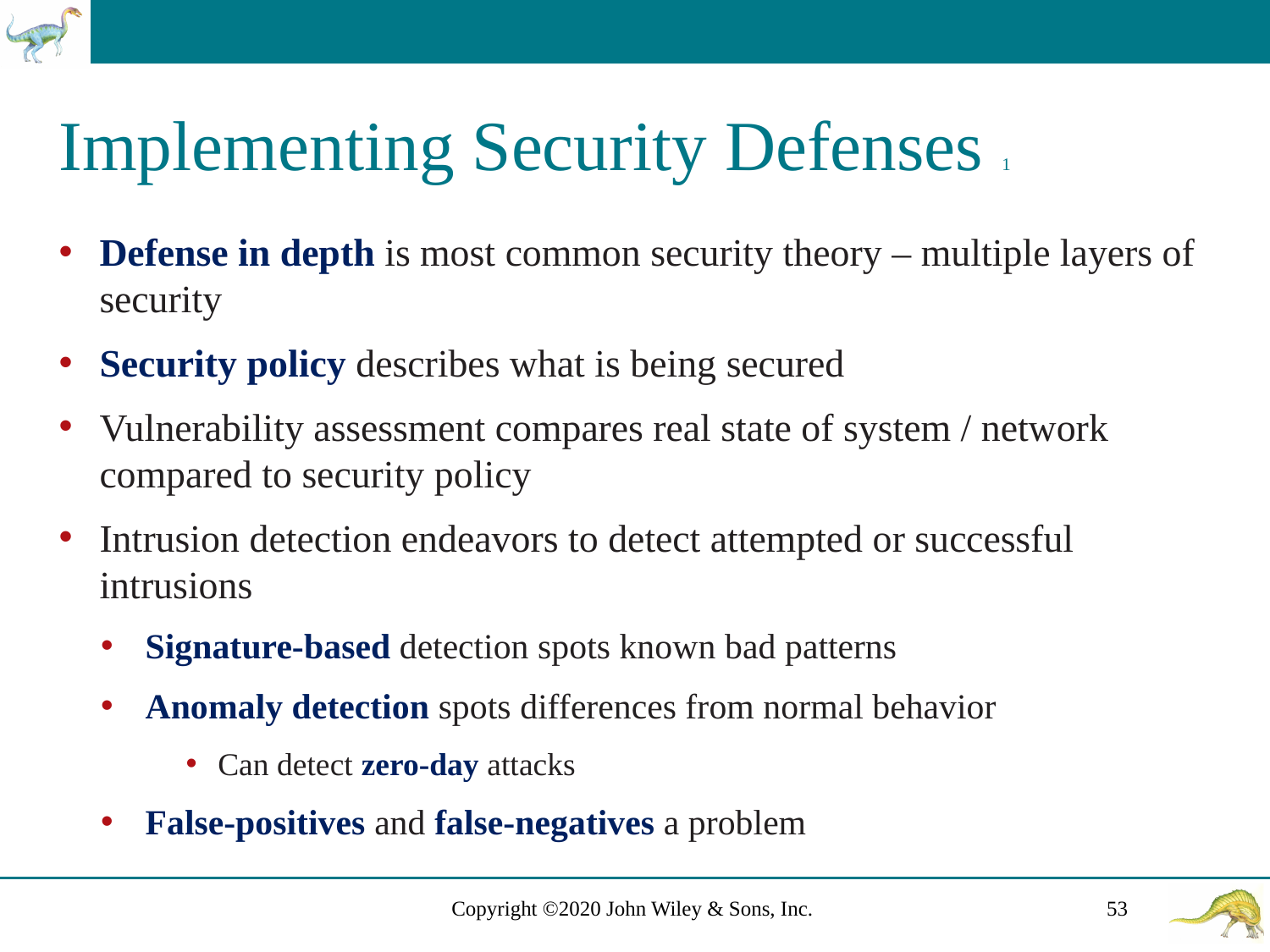

# Implementing Security Defenses 1
Defense in depth is most common security theory – multiple layers of security
Security policy describes what is being secured
Vulnerability assessment compares real state of system / network compared to security policy
Intrusion detection endeavors to detect attempted or successful intrusions
Signature-based detection spots known bad patterns
Anomaly detection spots differences from normal behavior
Can detect zero-day attacks
False-positives and false-negatives a problem
Copyright ©2020 John Wiley & Sons, Inc.
53